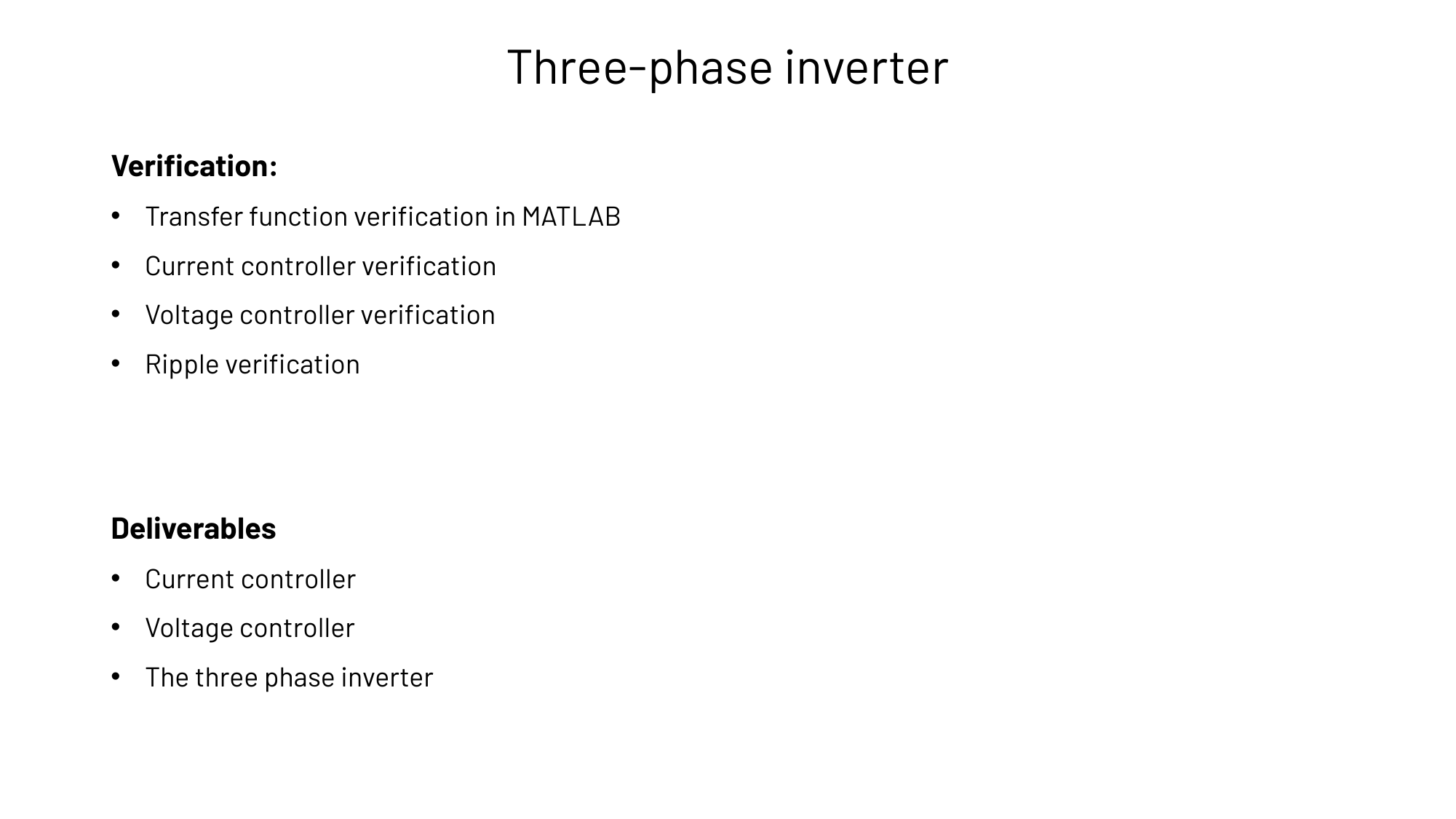

Three-phase inverter
Verification:
Transfer function verification in MATLAB
Current controller verification
Voltage controller verification
Ripple verification

Deliverables
Current controller
Voltage controller
The three phase inverter